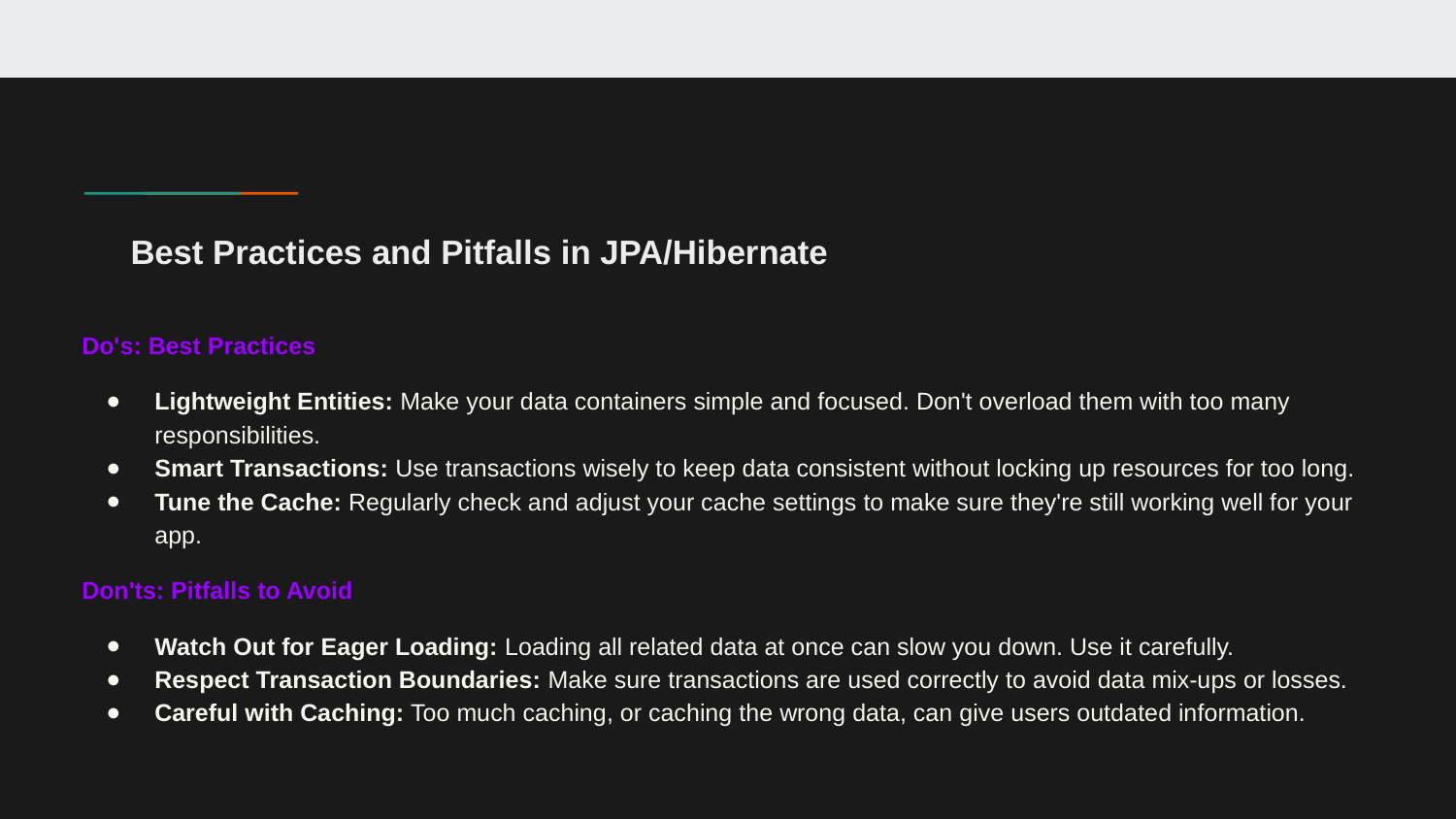

# Best Practices and Pitfalls in JPA/Hibernate

Do's: Best Practices
Lightweight Entities: Make your data containers simple and focused. Don't overload them with too many responsibilities.
Smart Transactions: Use transactions wisely to keep data consistent without locking up resources for too long.
Tune the Cache: Regularly check and adjust your cache settings to make sure they're still working well for your app.
Don'ts: Pitfalls to Avoid
Watch Out for Eager Loading: Loading all related data at once can slow you down. Use it carefully.
Respect Transaction Boundaries: Make sure transactions are used correctly to avoid data mix-ups or losses.
Careful with Caching: Too much caching, or caching the wrong data, can give users outdated information.